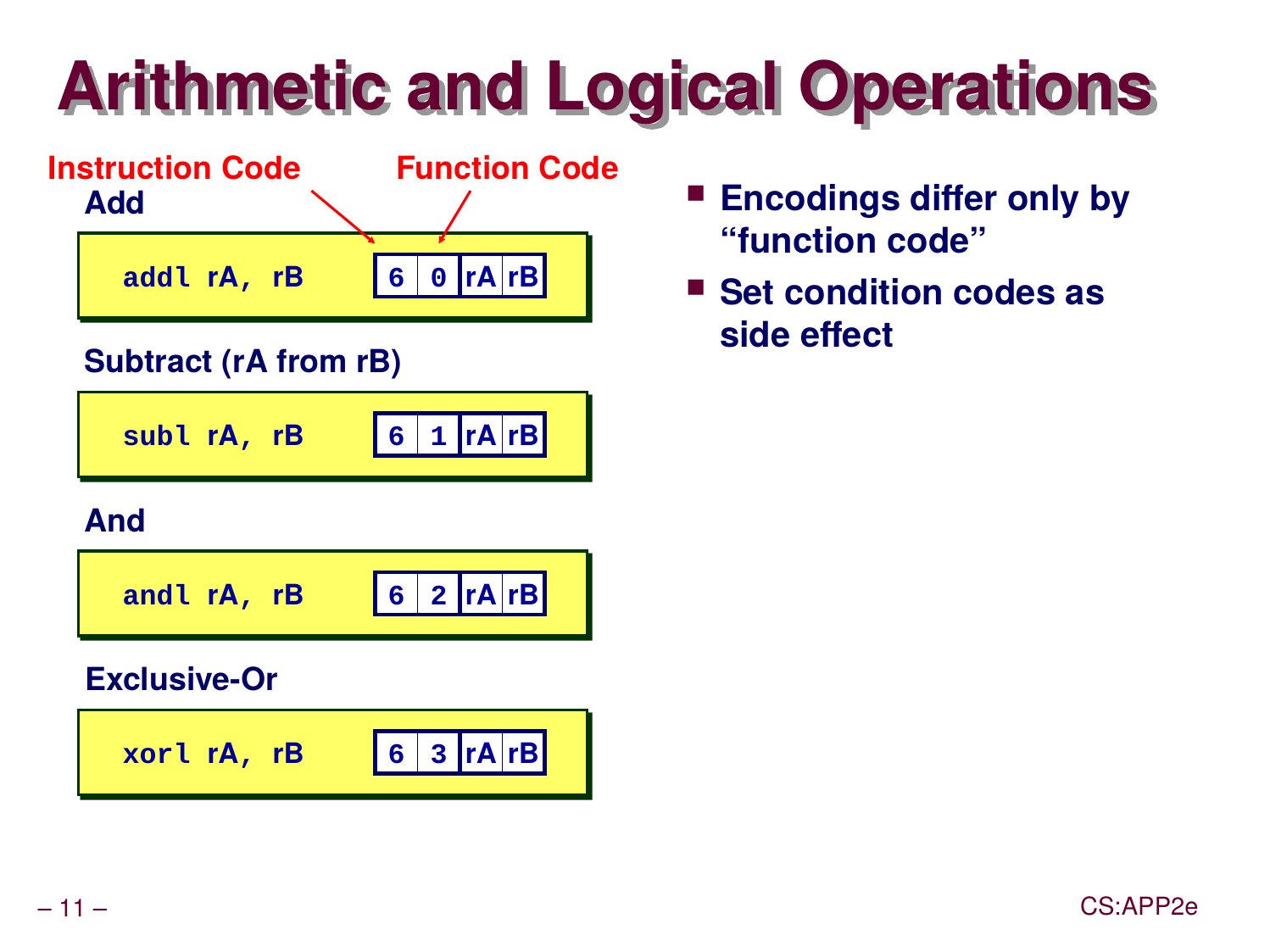

# Arithmetic and Logical Operations
Instruction Code

Function Code

Encodings differ only by “function code”
Set condition codes as side effect

Add

addl rA, rB
6

0
rA

rB
Subtract (rA from rB)

subl rA, rB
6

1
rA

rB
And

andl rA, rB
6

2
rA

rB
Exclusive-Or

xorl rA, rB
6

3
rA

rB